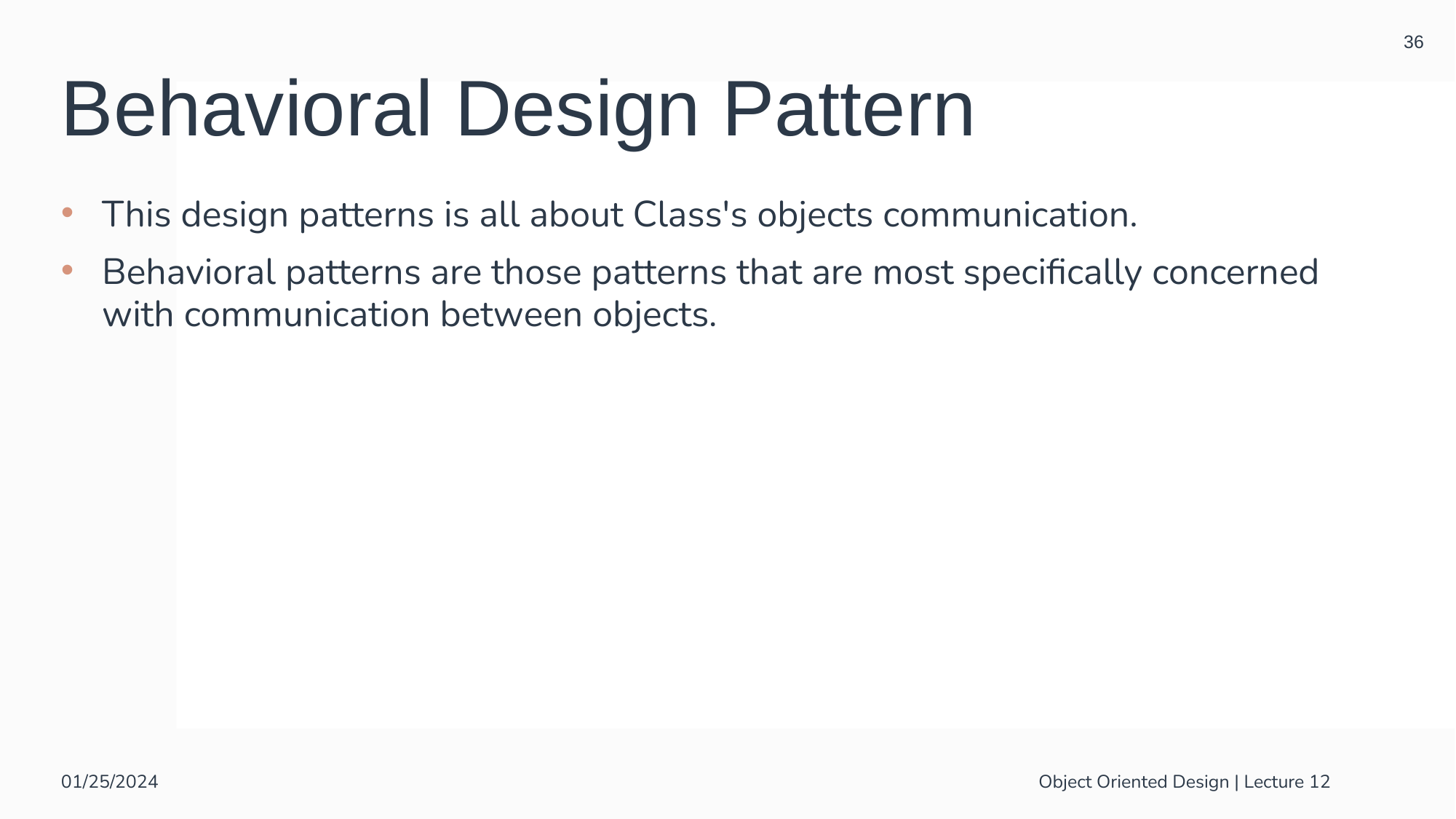

36
# Behavioral Design Pattern
This design patterns is all about Class's objects communication.
Behavioral patterns are those patterns that are most specifically concerned with communication between objects.
01/25/2024
Object Oriented Design | Lecture 12